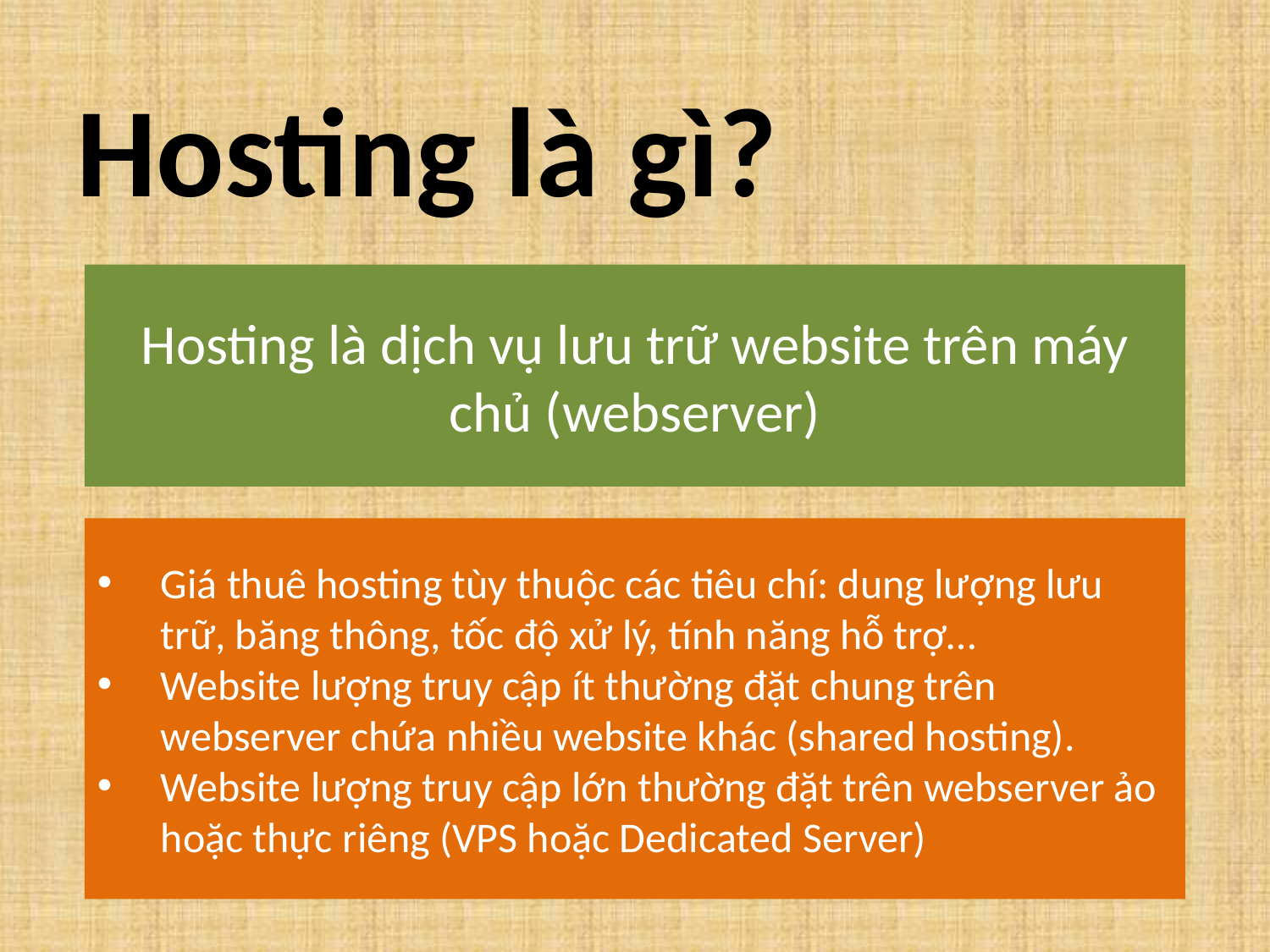

Hosting là gì?
Hosting là dịch vụ lưu trữ website trên máy chủ (webserver)
Giá thuê hosting tùy thuộc các tiêu chí: dung lượng lưu trữ, băng thông, tốc độ xử lý, tính năng hỗ trợ…
Website lượng truy cập ít thường đặt chung trên webserver chứa nhiều website khác (shared hosting).
Website lượng truy cập lớn thường đặt trên webserver ảo hoặc thực riêng (VPS hoặc Dedicated Server)